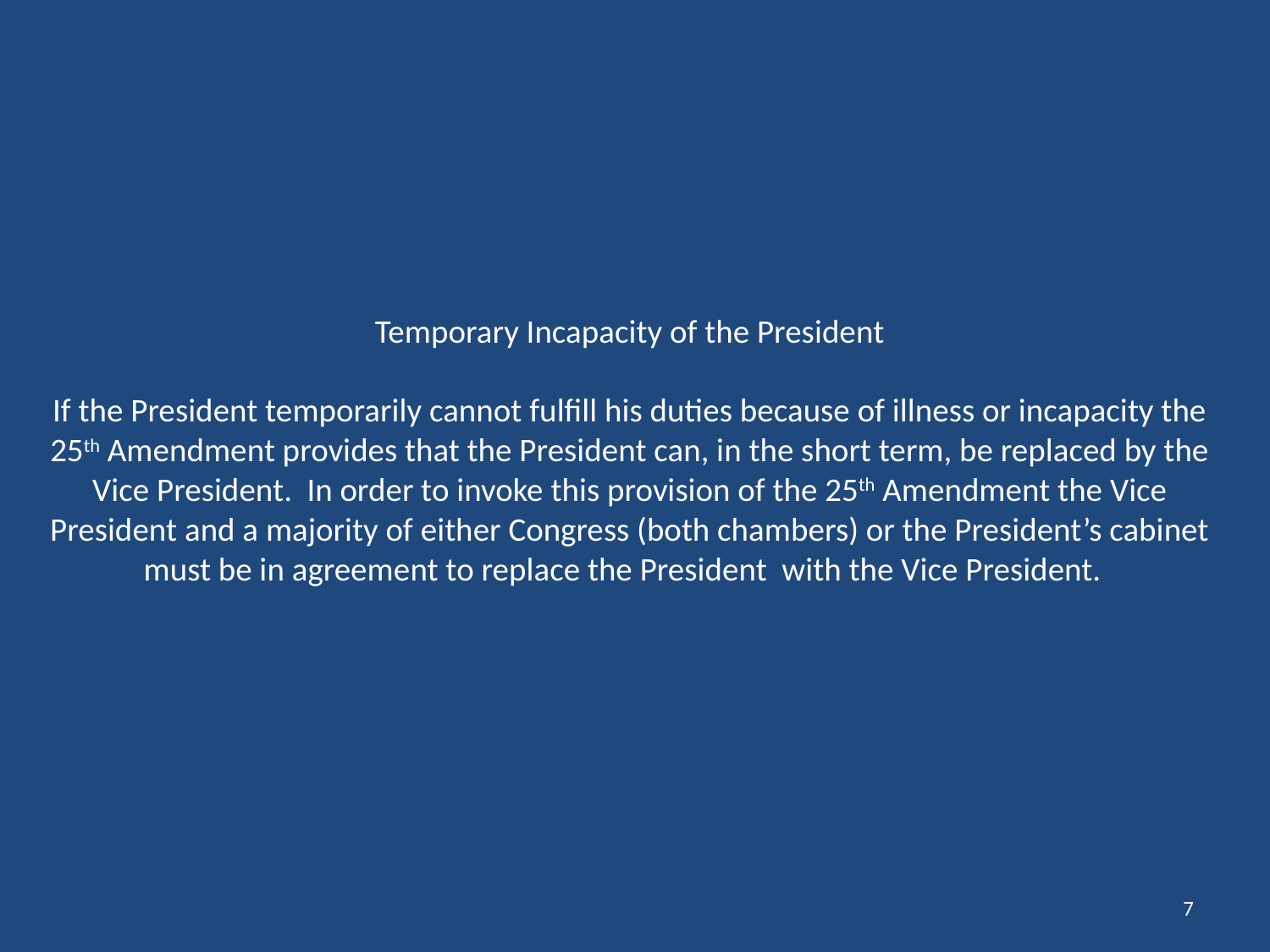

# Temporary Incapacity of the President If the President temporarily cannot fulfill his duties because of illness or incapacity the 25th Amendment provides that the President can, in the short term, be replaced by the Vice President.  In order to invoke this provision of the 25th Amendment the Vice President and a majority of either Congress (both chambers) or the President’s cabinet must be in agreement to replace the President  with the Vice President.
7